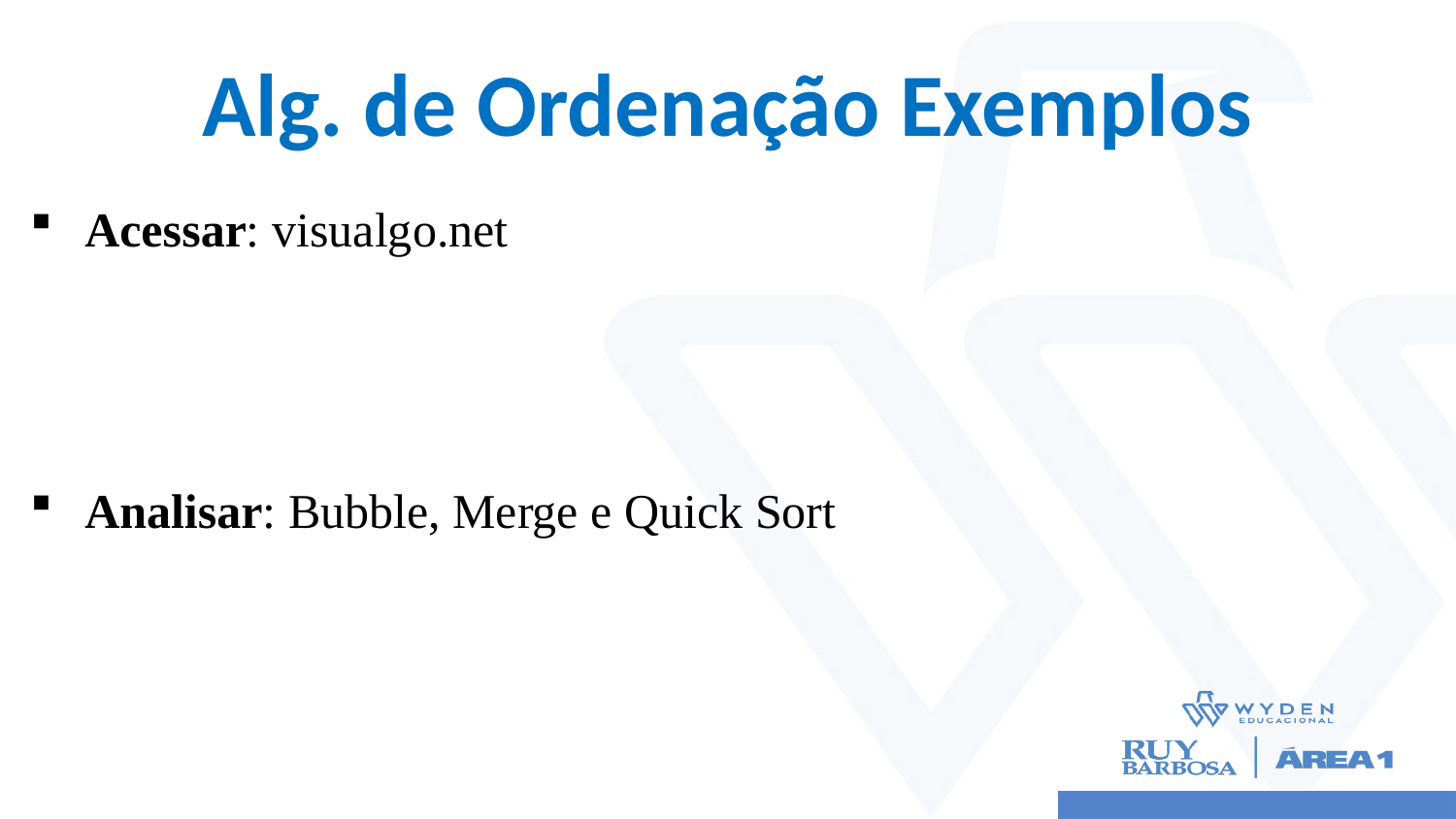

# Alg. de Ordenação Exemplos
Acessar: visualgo.net

Analisar: Bubble, Merge e Quick Sort